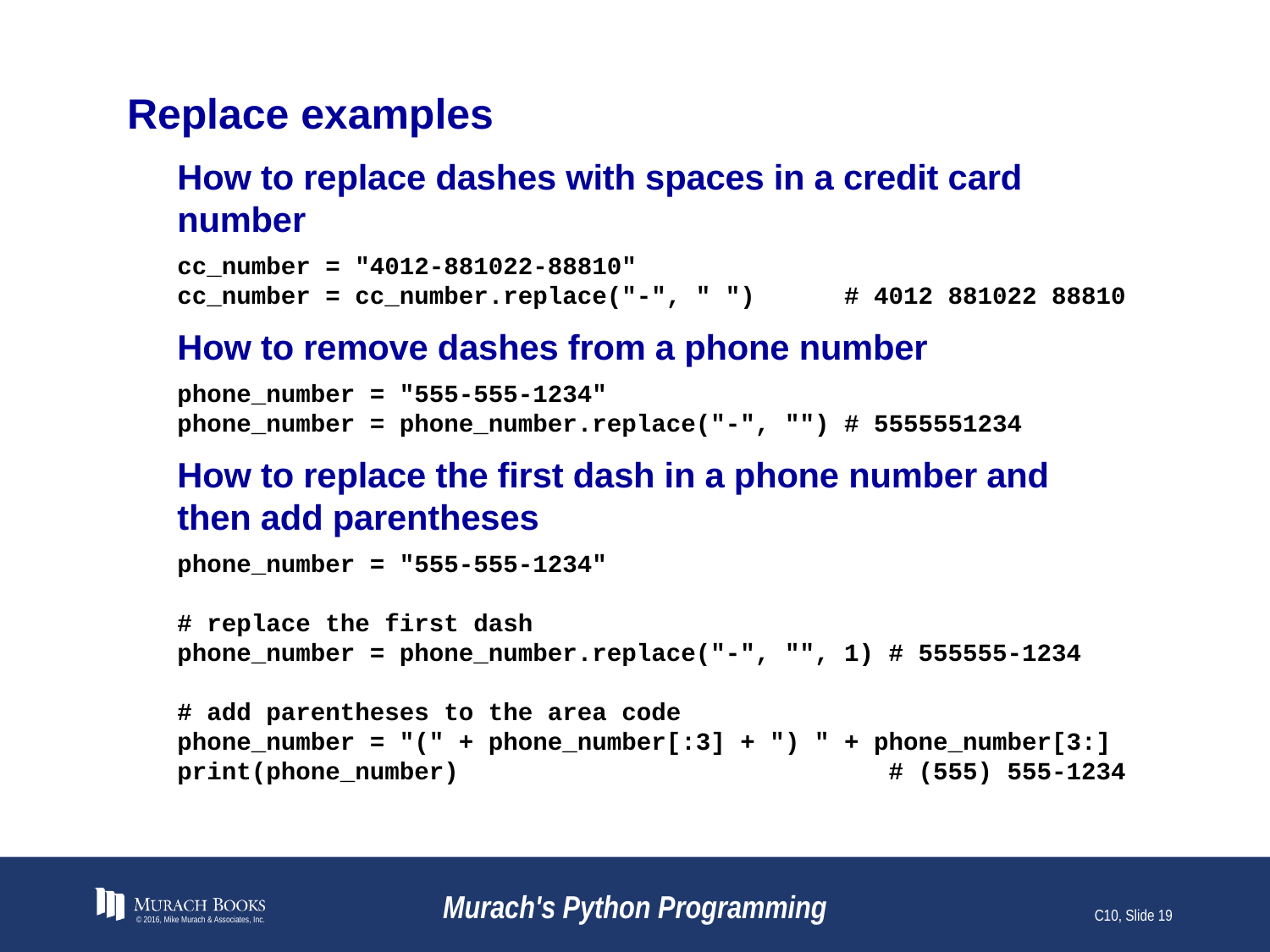

# Replace examples
How to replace dashes with spaces in a credit card number
cc_number = "4012-881022-88810"
cc_number = cc_number.replace("-", " ")      # 4012 881022 88810
How to remove dashes from a phone number
phone_number = "555-555-1234"
phone_number = phone_number.replace("-", "") # 5555551234
How to replace the first dash in a phone number and then add parentheses
phone_number = "555-555-1234"

# replace the first dash
phone_number = phone_number.replace("-", "", 1) # 555555-1234

# add parentheses to the area code
phone_number = "(" + phone_number[:3] + ") " + phone_number[3:]
print(phone_number)                             # (555) 555-1234

© 2016, Mike Murach & Associates, Inc.
Murach's Python Programming

C10, Slide 19